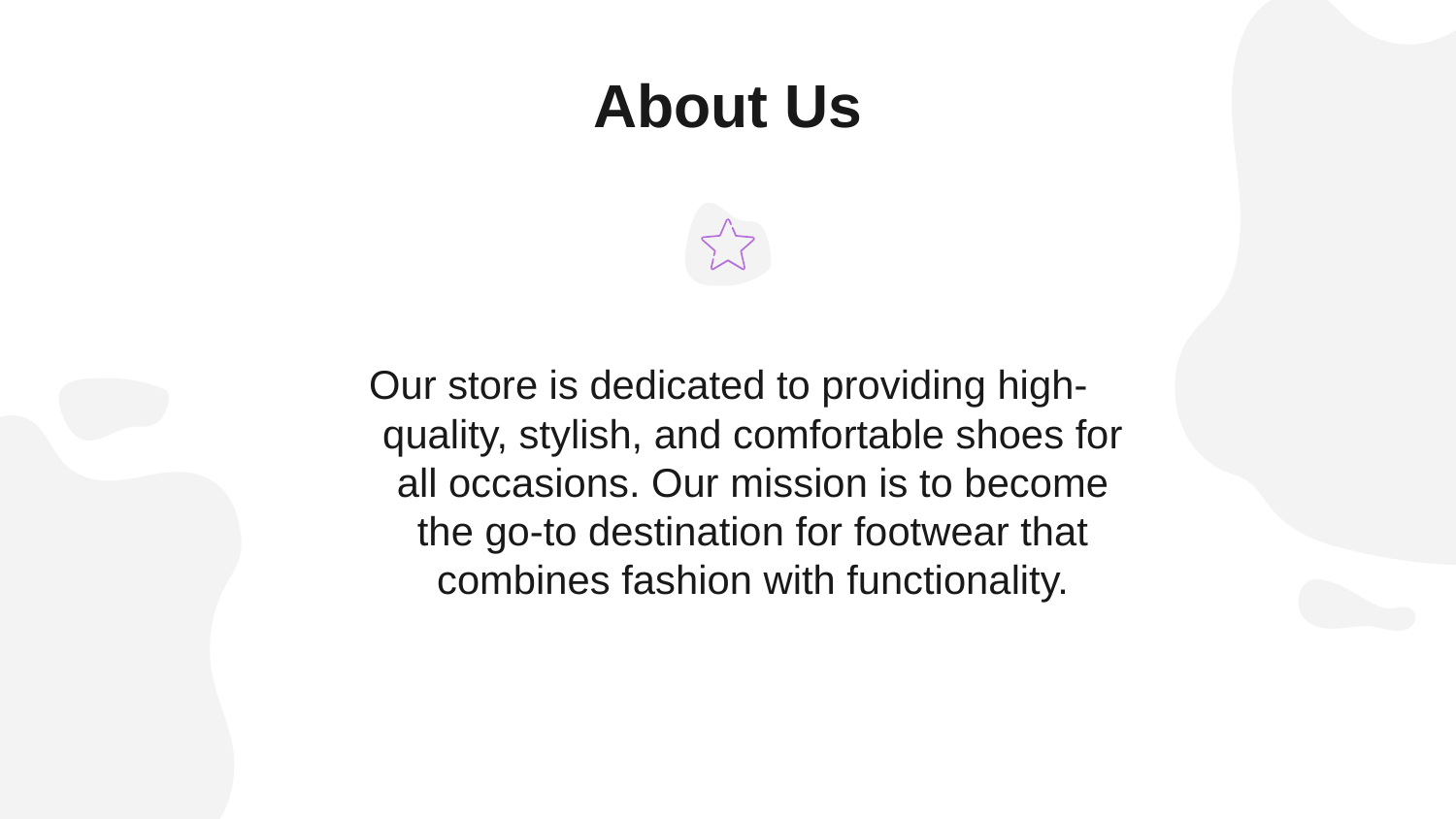

# About Us

Our store is dedicated to providing high-quality, stylish, and comfortable shoes for all occasions. Our mission is to become the go-to destination for footwear that combines fashion with functionality.